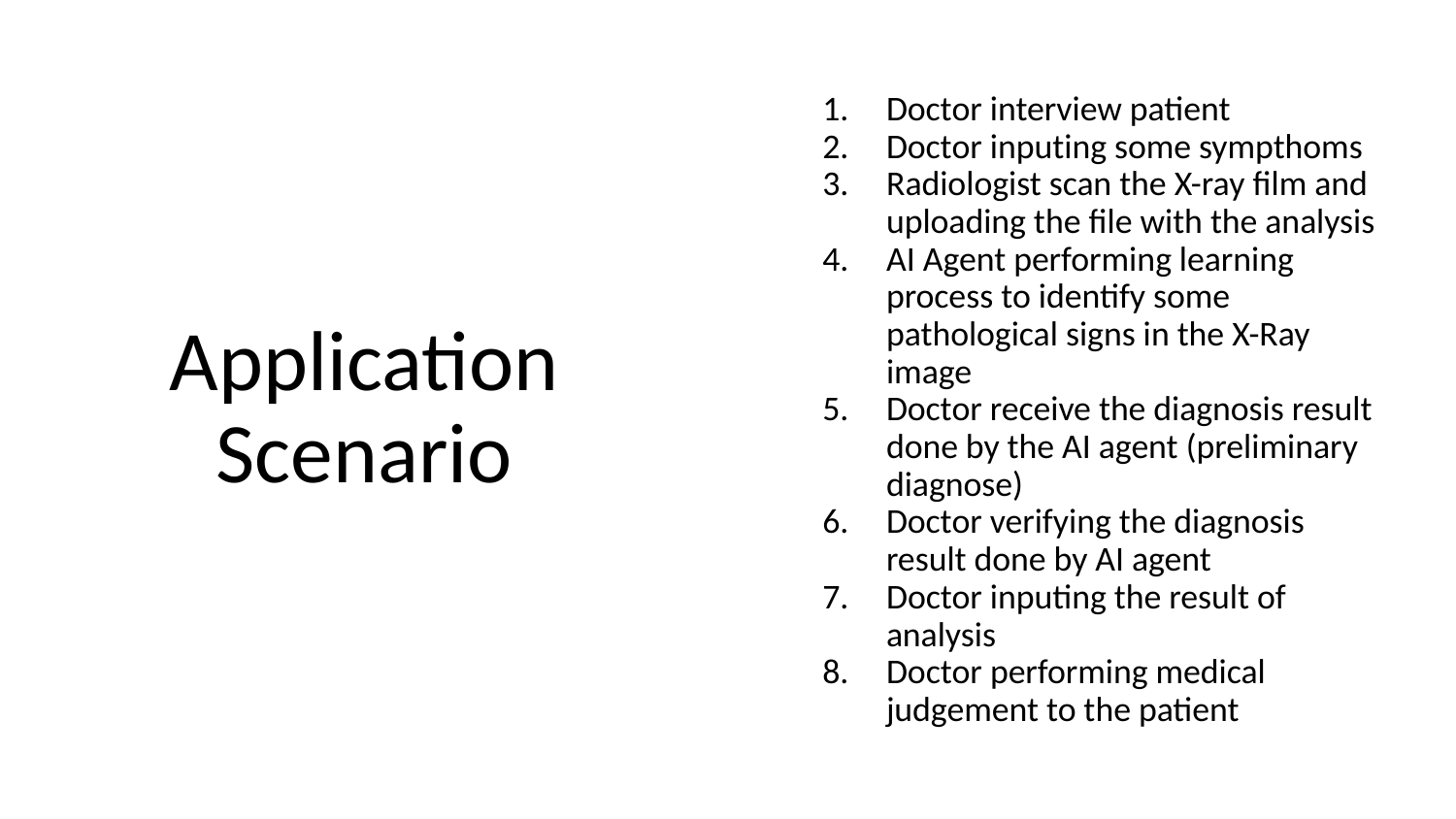

Doctor interview patient
Doctor inputing some sympthoms
Radiologist scan the X-ray film and uploading the file with the analysis
AI Agent performing learning process to identify some pathological signs in the X-Ray image
Doctor receive the diagnosis result done by the AI agent (preliminary diagnose)
Doctor verifying the diagnosis result done by AI agent
Doctor inputing the result of analysis
Doctor performing medical judgement to the patient
# Application Scenario
4